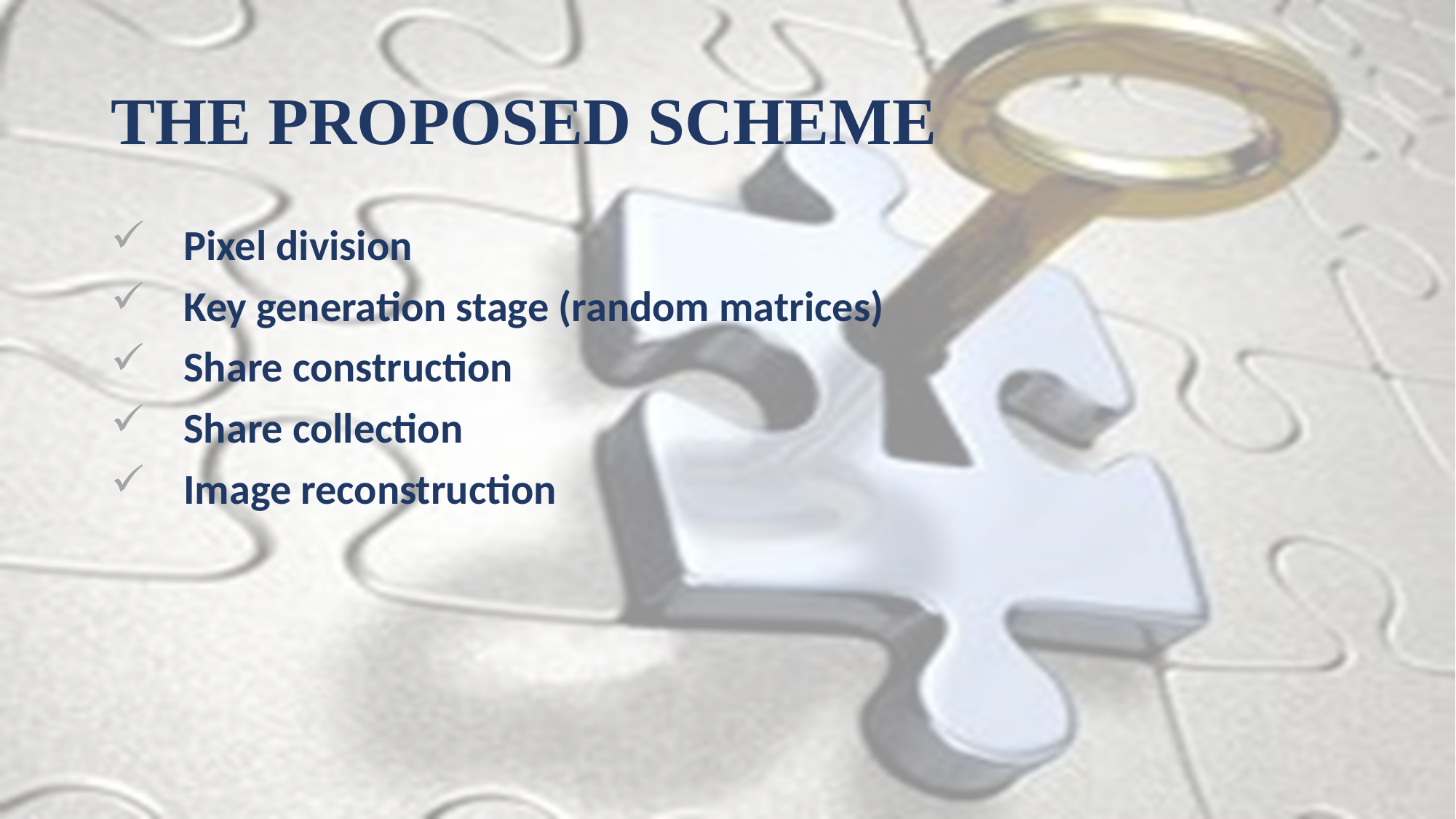

# THE PROPOSED SCHEME
Pixel division
Key generation stage (random matrices)
Share construction
Share collection
Image reconstruction